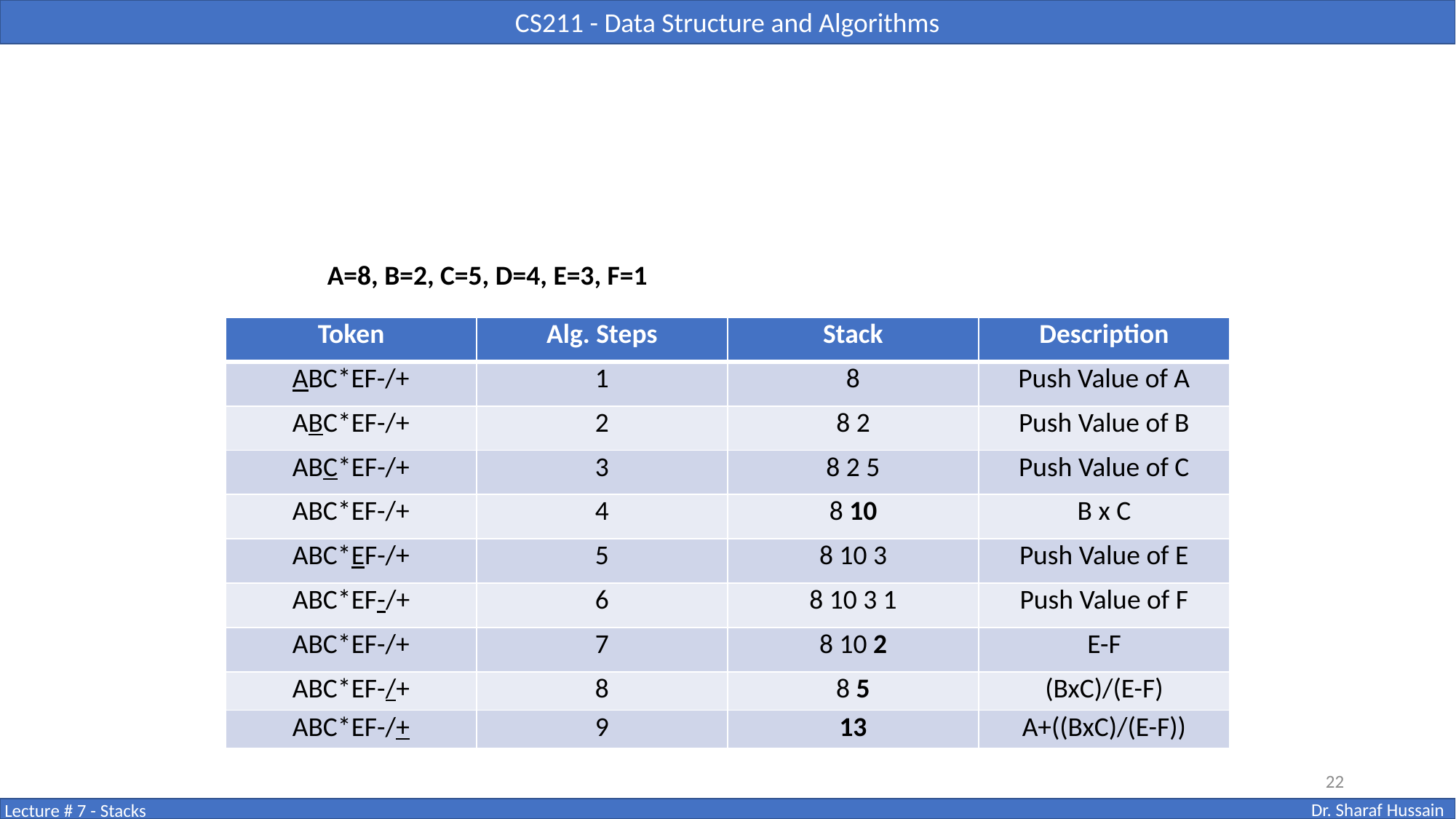

#
A=8, B=2, C=5, D=4, E=3, F=1
| Token | Alg. Steps | Stack | Description |
| --- | --- | --- | --- |
| ABC\*EF-/+ | 1 | 8 | Push Value of A |
| ABC\*EF-/+ | 2 | 8 2 | Push Value of B |
| ABC\*EF-/+ | 3 | 8 2 5 | Push Value of C |
| ABC\*EF-/+ | 4 | 8 10 | B x C |
| ABC\*EF-/+ | 5 | 8 10 3 | Push Value of E |
| ABC\*EF-/+ | 6 | 8 10 3 1 | Push Value of F |
| ABC\*EF-/+ | 7 | 8 10 2 | E-F |
| ABC\*EF-/+ | 8 | 8 5 | (BxC)/(E-F) |
| ABC\*EF-/+ | 9 | 13 | A+((BxC)/(E-F)) |
22